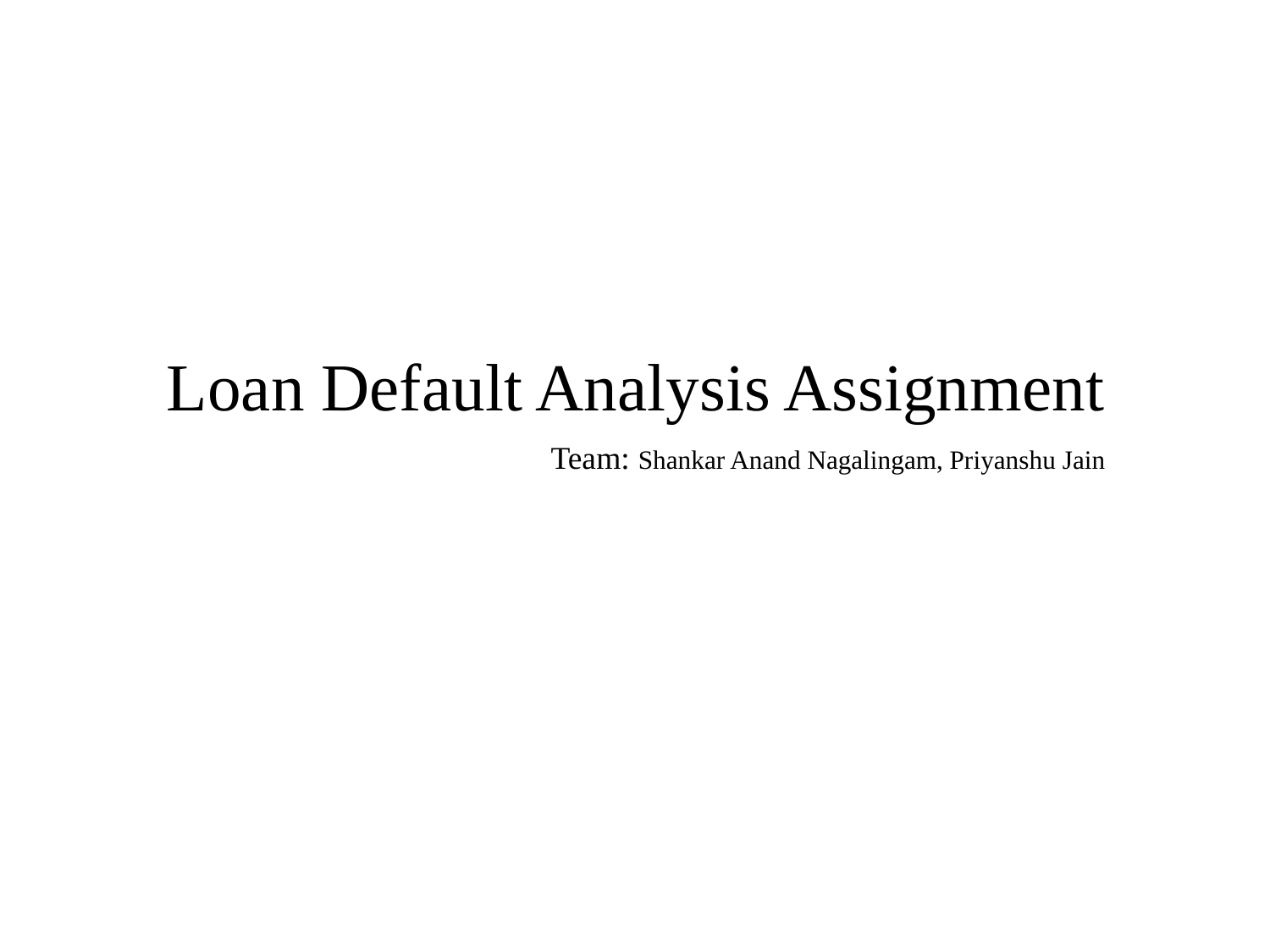

Loan Default Analysis Assignment
Team: Shankar Anand Nagalingam, Priyanshu Jain